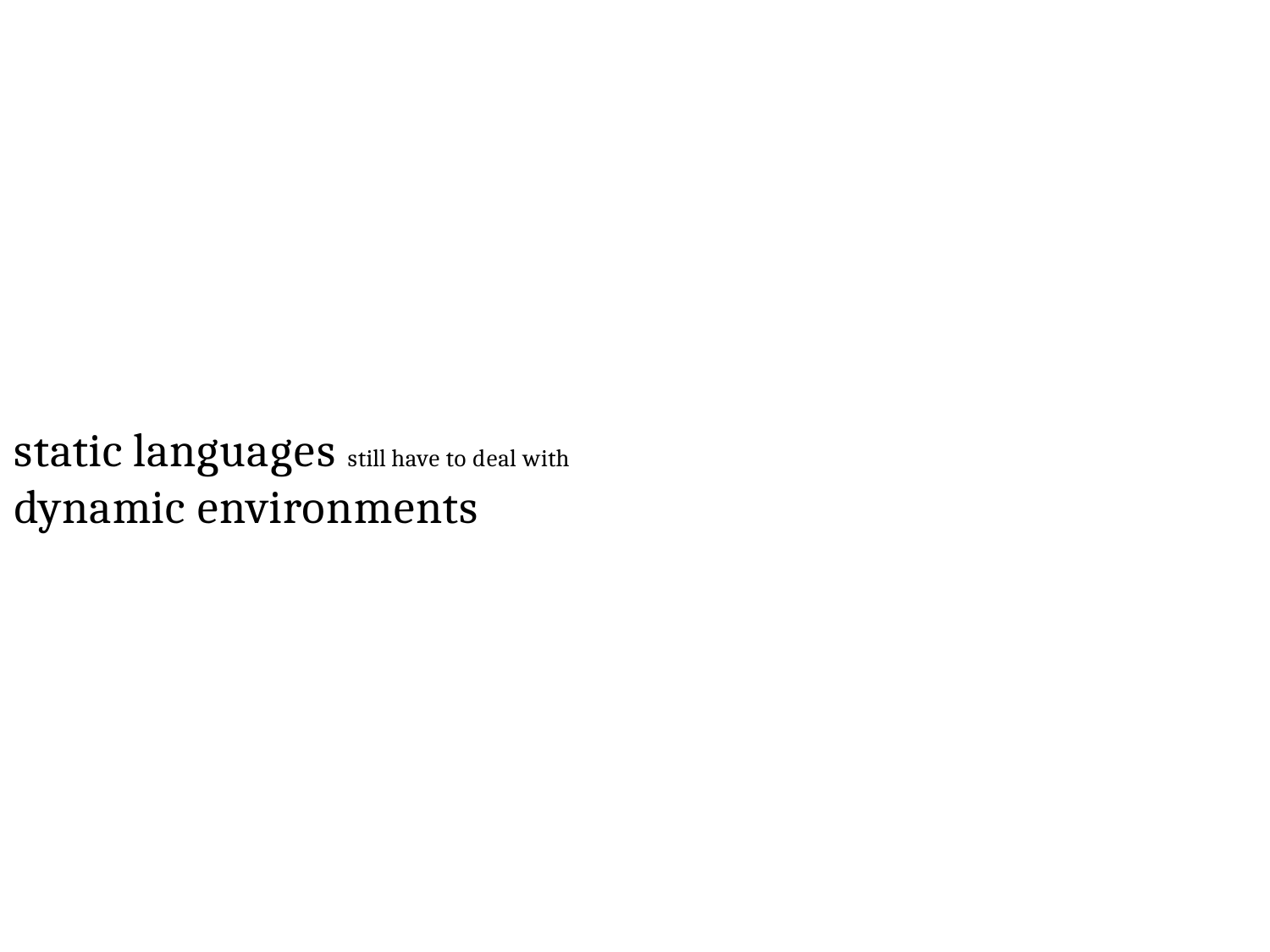

# static languages still have to deal with dynamic environments